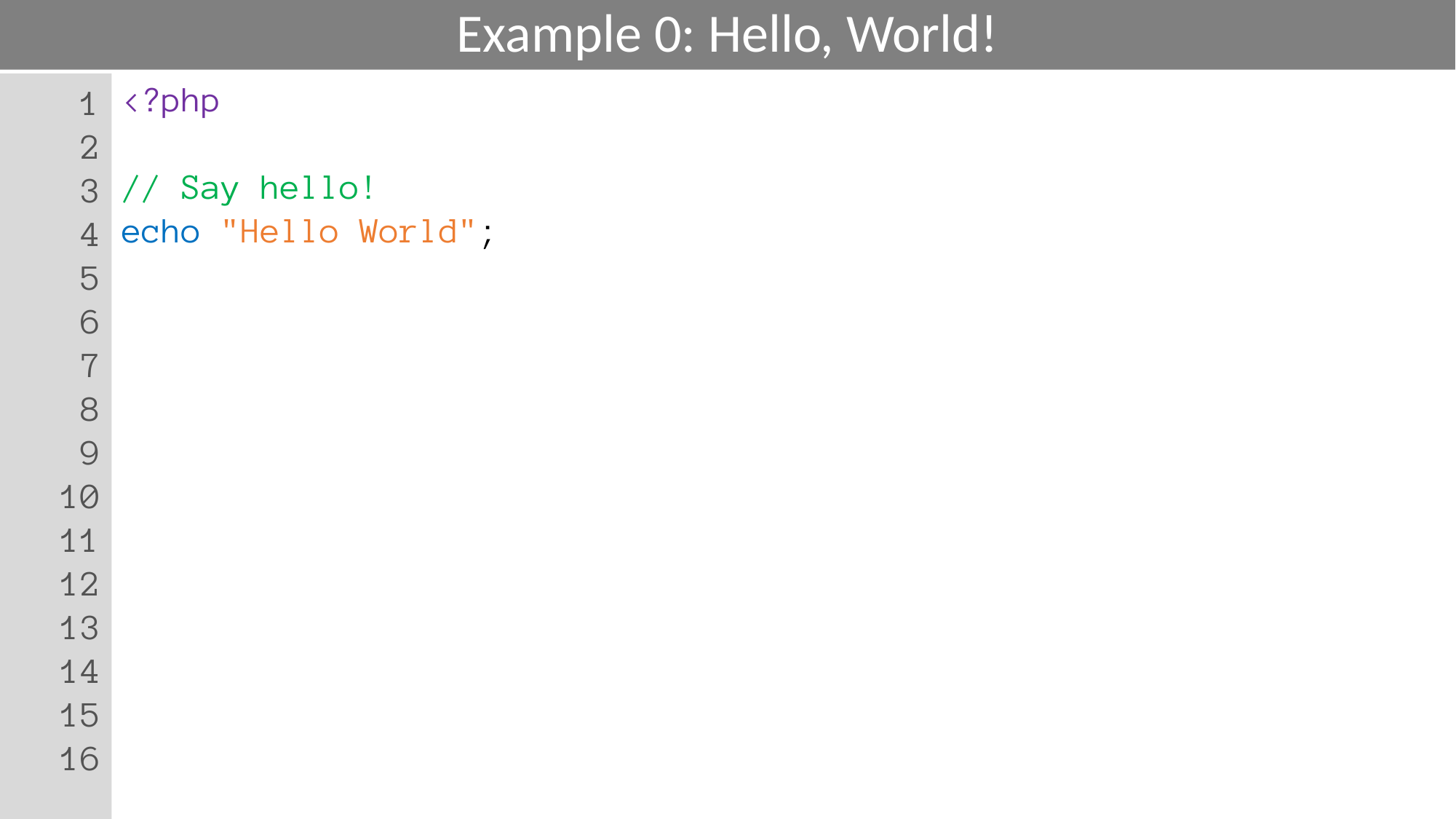

# Example 0: Hello, World!
1
2
3
4
5
6
7
8
9
10
11
12
13
14
15
16

<?php

// Say hello!
echo "Hello World";